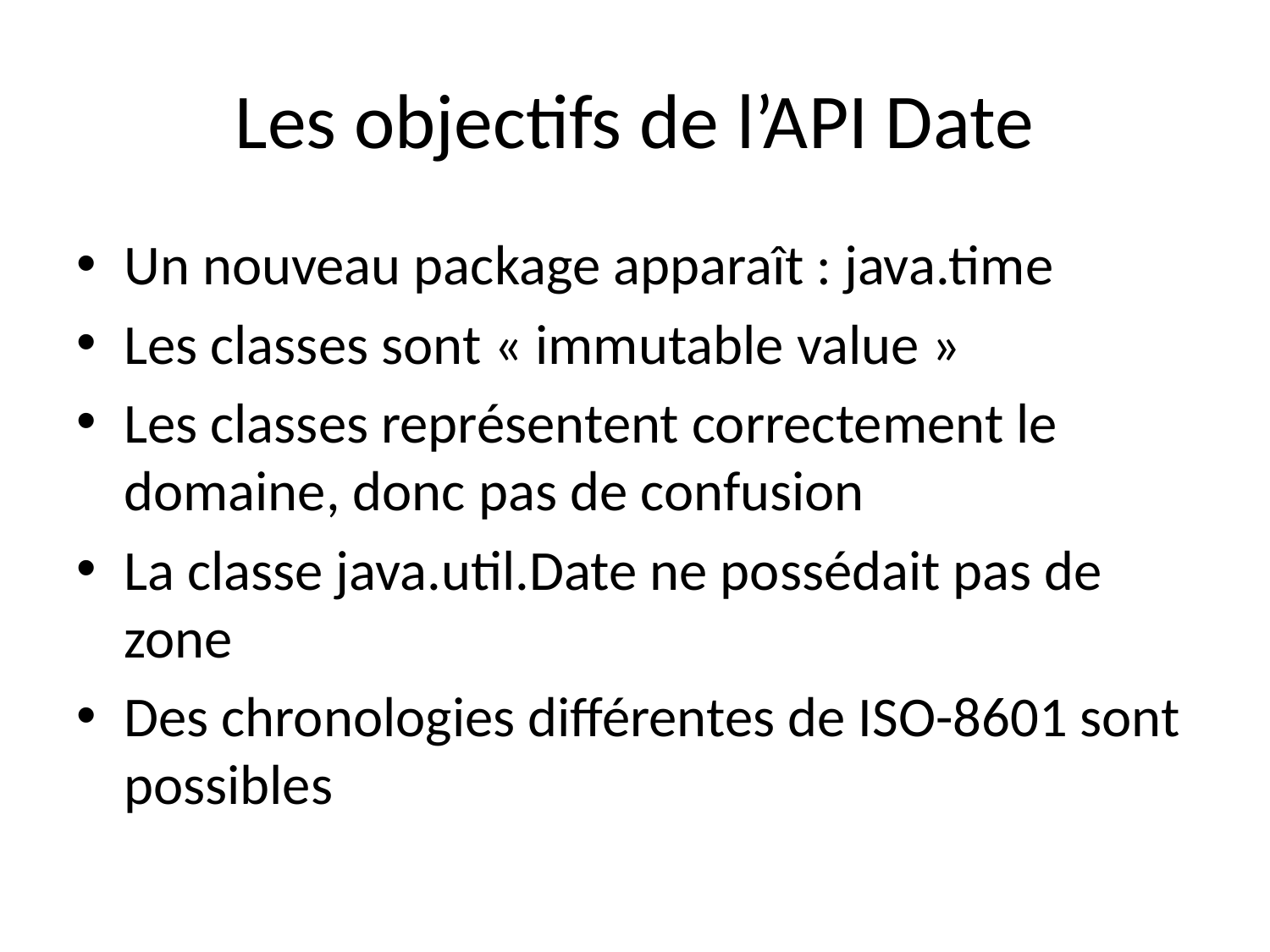

# Les objectifs de l’API Date
Un nouveau package apparaît : java.time
Les classes sont « immutable value »
Les classes représentent correctement le domaine, donc pas de confusion
La classe java.util.Date ne possédait pas de zone
Des chronologies différentes de ISO-8601 sont possibles